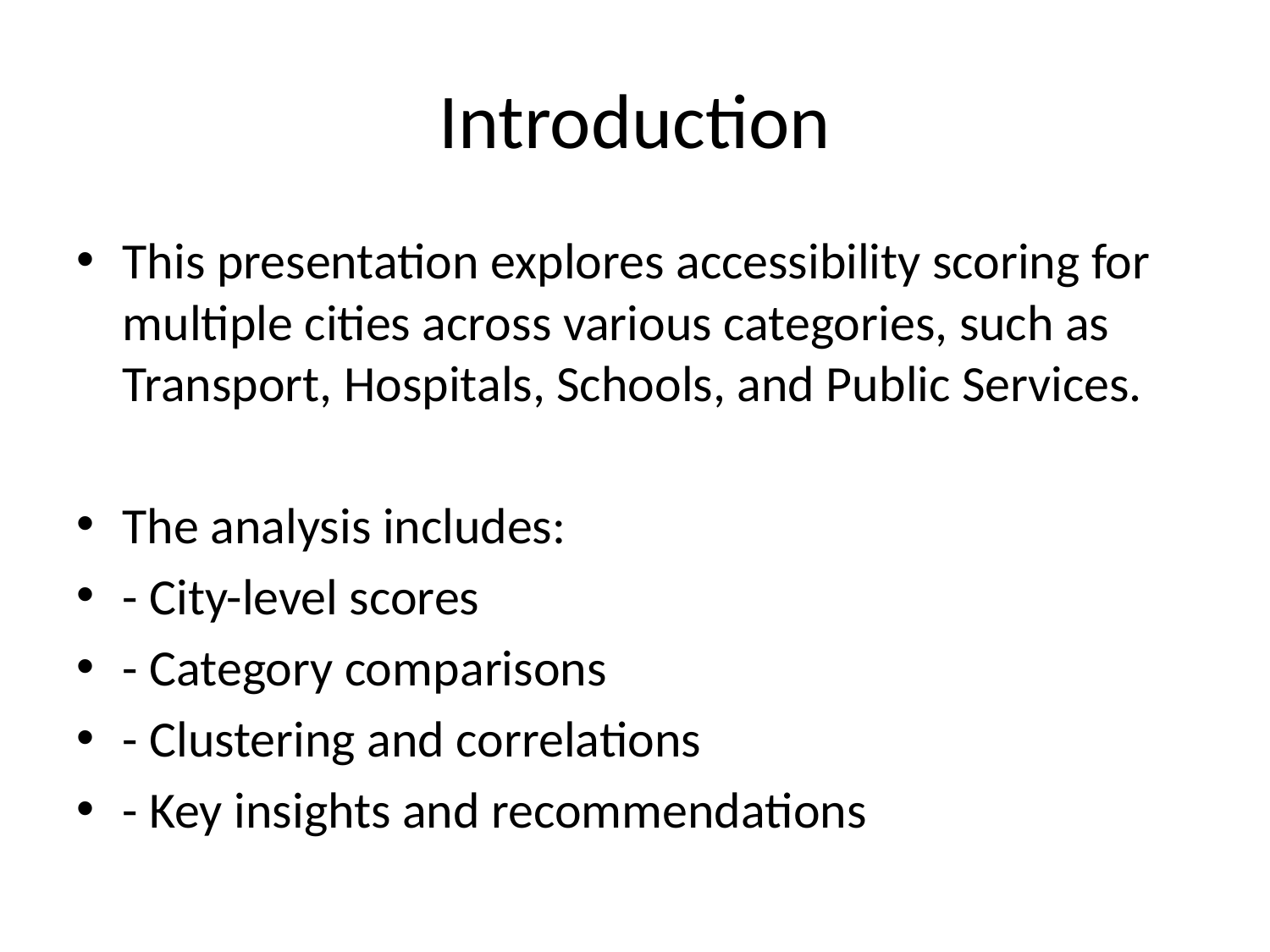

# Introduction
This presentation explores accessibility scoring for multiple cities across various categories, such as Transport, Hospitals, Schools, and Public Services.

The analysis includes:
- City-level scores
- Category comparisons
- Clustering and correlations
- Key insights and recommendations